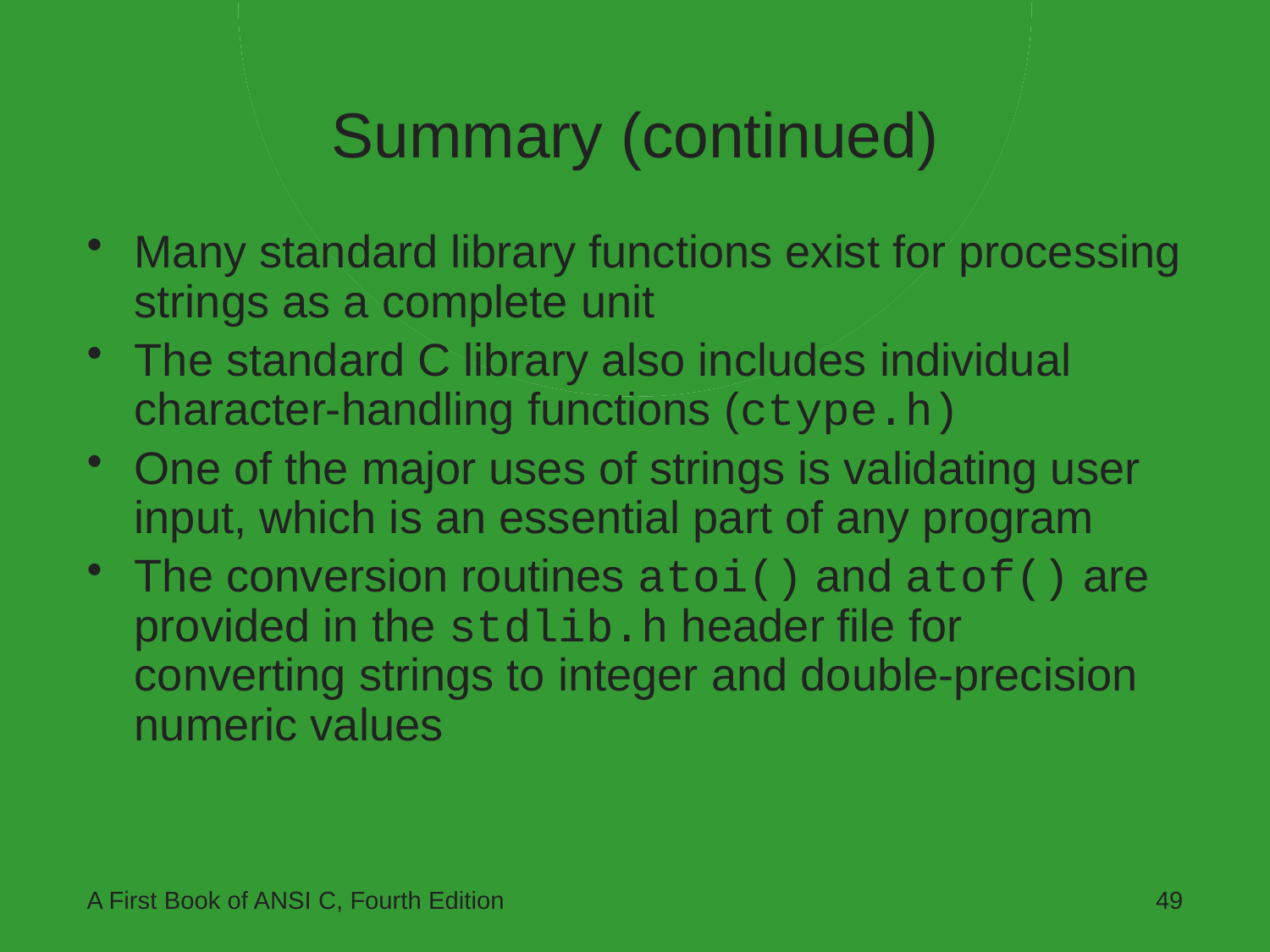

# Summary (continued)
Many standard library functions exist for processing strings as a complete unit
The standard C library also includes individual character-handling functions (ctype.h)
One of the major uses of strings is validating user input, which is an essential part of any program
The conversion routines atoi() and atof() are provided in the stdlib.h header file for converting strings to integer and double-precision numeric values
A First Book of ANSI C, Fourth Edition
49